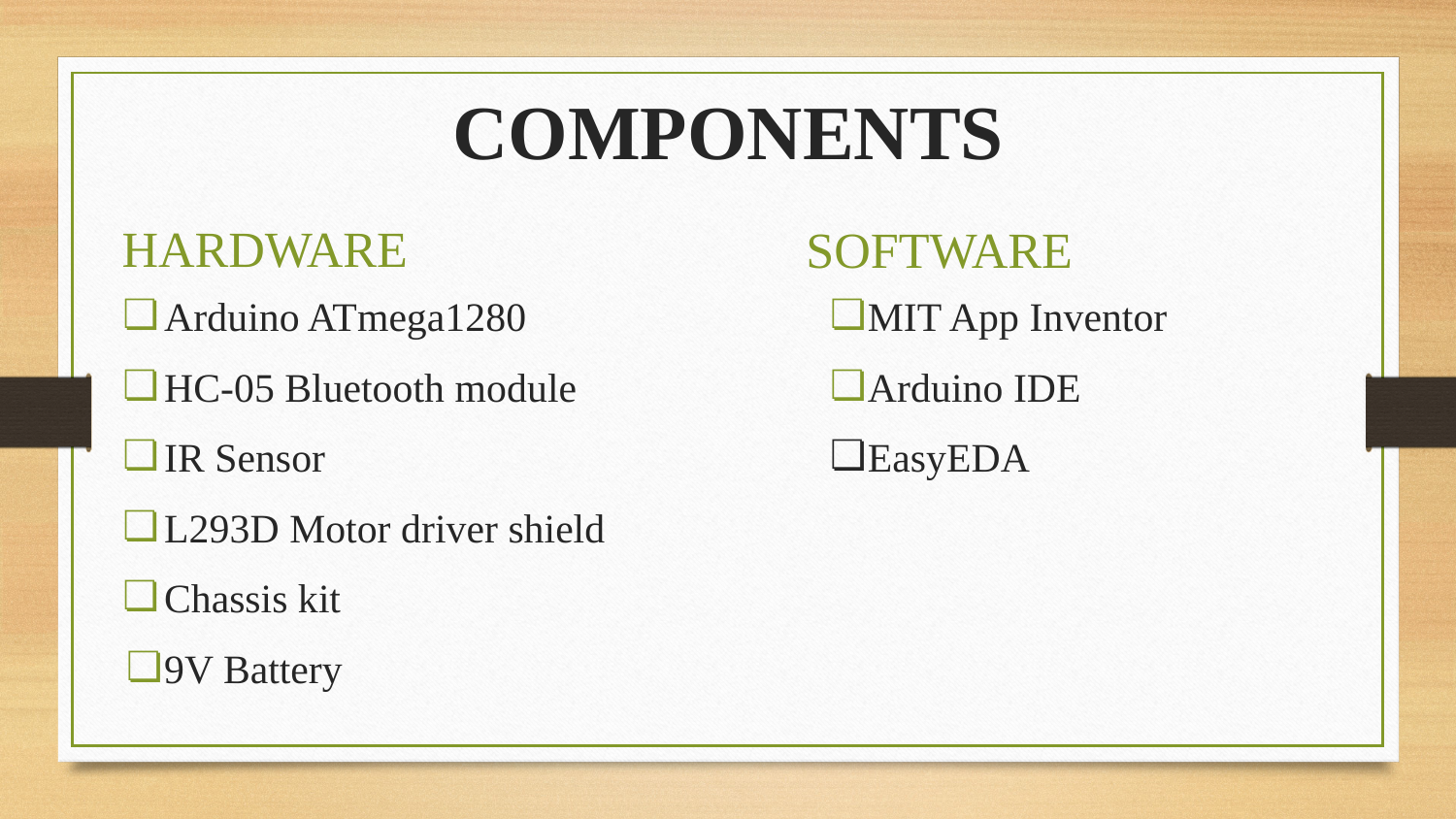

COMPONENTS
 HARDWARE
SOFTWARE
Arduino ATmega1280
HC-05 Bluetooth module
IR Sensor
L293D Motor driver shield
Chassis kit
9V Battery
MIT App Inventor
Arduino IDE
EasyEDA